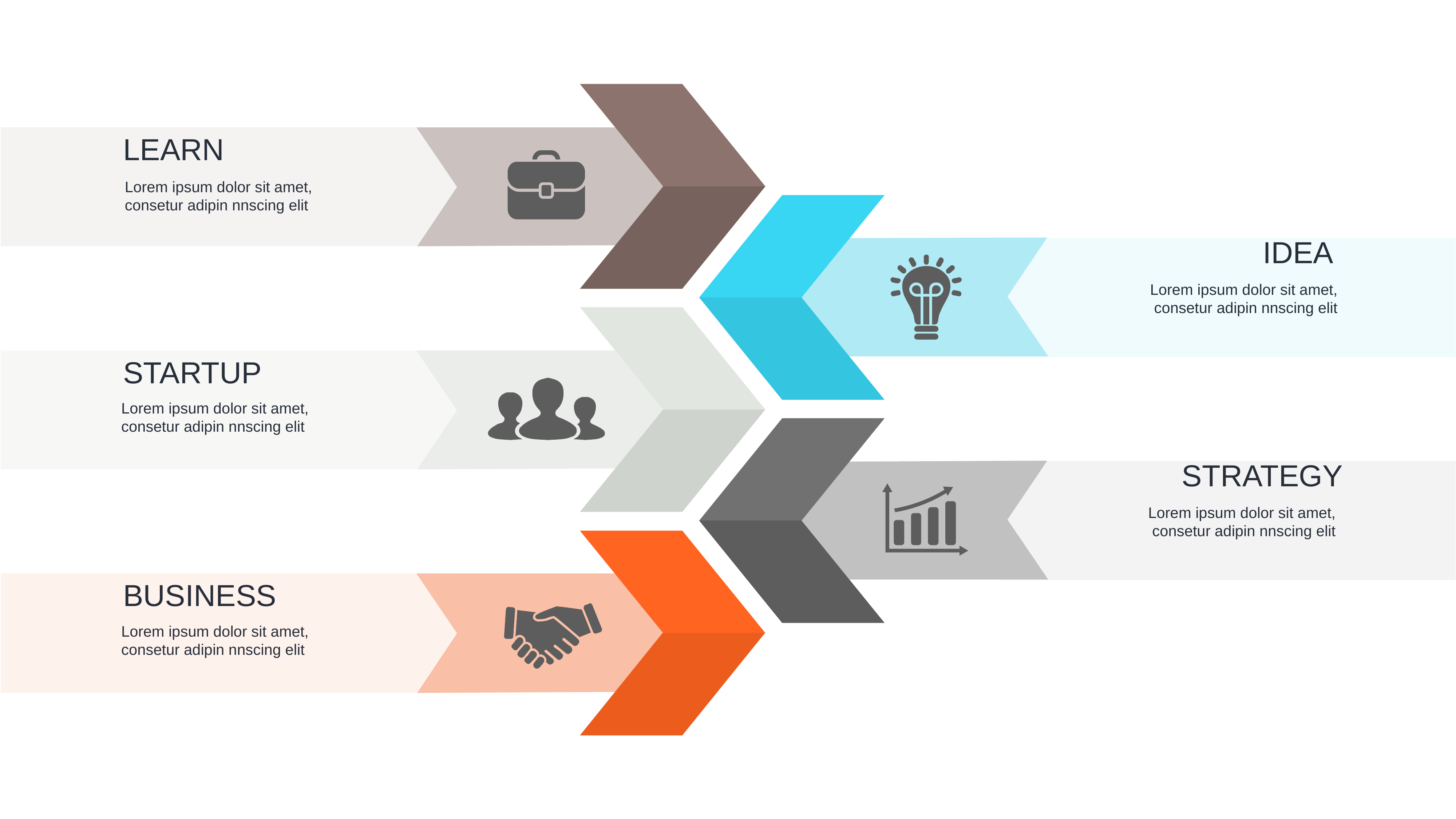

LEARN

Lorem ipsum dolor sit amet, consetur adipin nnscing elit

IDEA

Lorem ipsum dolor sit amet, consetur adipin nnscing elit

STARTUP

Lorem ipsum dolor sit amet, consetur adipin nnscing elit

STRATEGY

Lorem ipsum dolor sit amet, consetur adipin nnscing elit

BUSINESS

Lorem ipsum dolor sit amet, consetur adipin nnscing elit